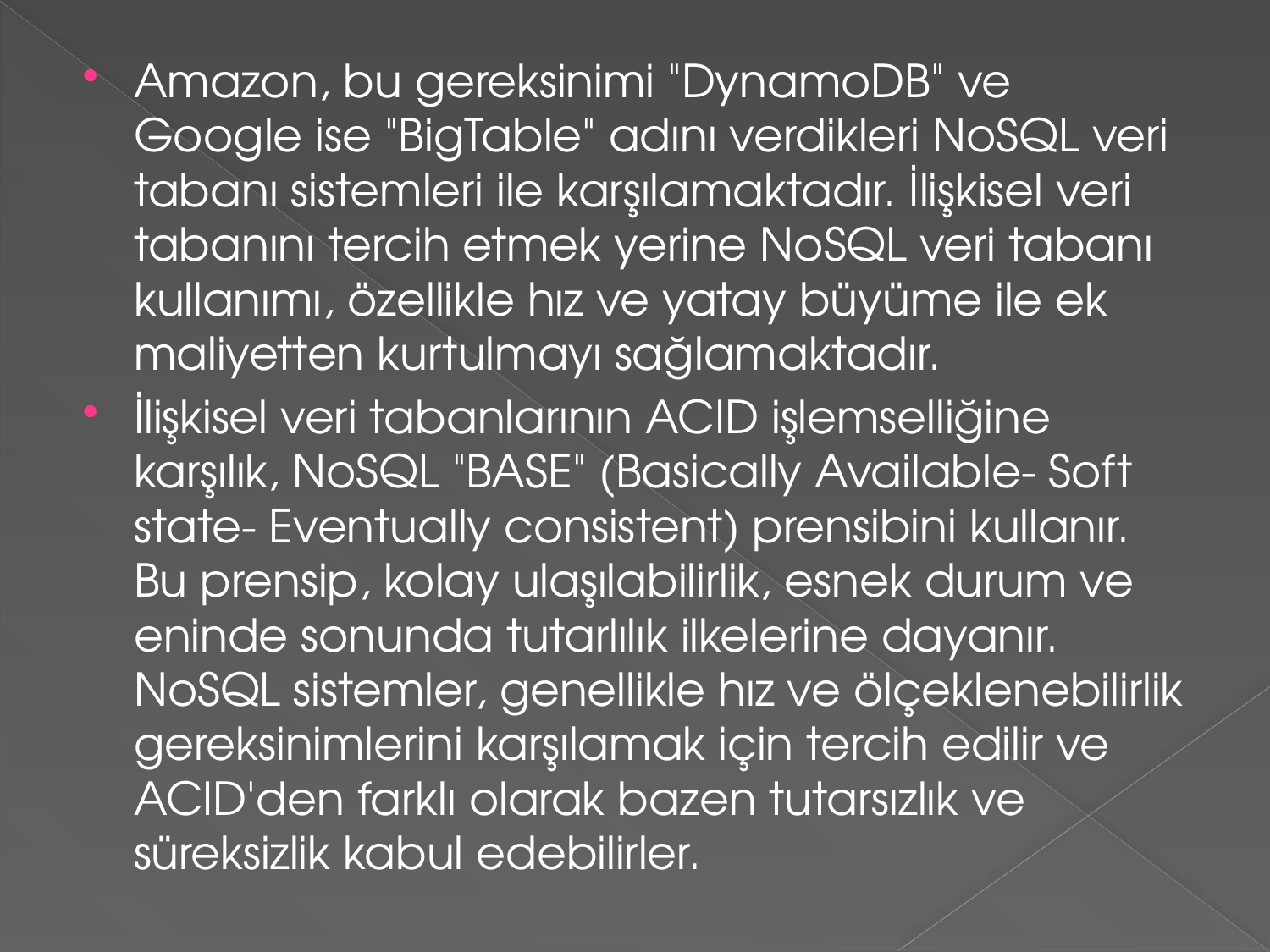

Amazon, bu gereksinimi "DynamoDB" ve Google ise "BigTable" adını verdikleri NoSQL veri tabanı sistemleri ile karşılamaktadır. İlişkisel veri tabanını tercih etmek yerine NoSQL veri tabanı kullanımı, özellikle hız ve yatay büyüme ile ek maliyetten kurtulmayı sağlamaktadır.
İlişkisel veri tabanlarının ACID işlemselliğine karşılık, NoSQL "BASE" (Basically Available- Soft state- Eventually consistent) prensibini kullanır. Bu prensip, kolay ulaşılabilirlik, esnek durum ve eninde sonunda tutarlılık ilkelerine dayanır. NoSQL sistemler, genellikle hız ve ölçeklenebilirlik gereksinimlerini karşılamak için tercih edilir ve ACID'den farklı olarak bazen tutarsızlık ve süreksizlik kabul edebilirler.